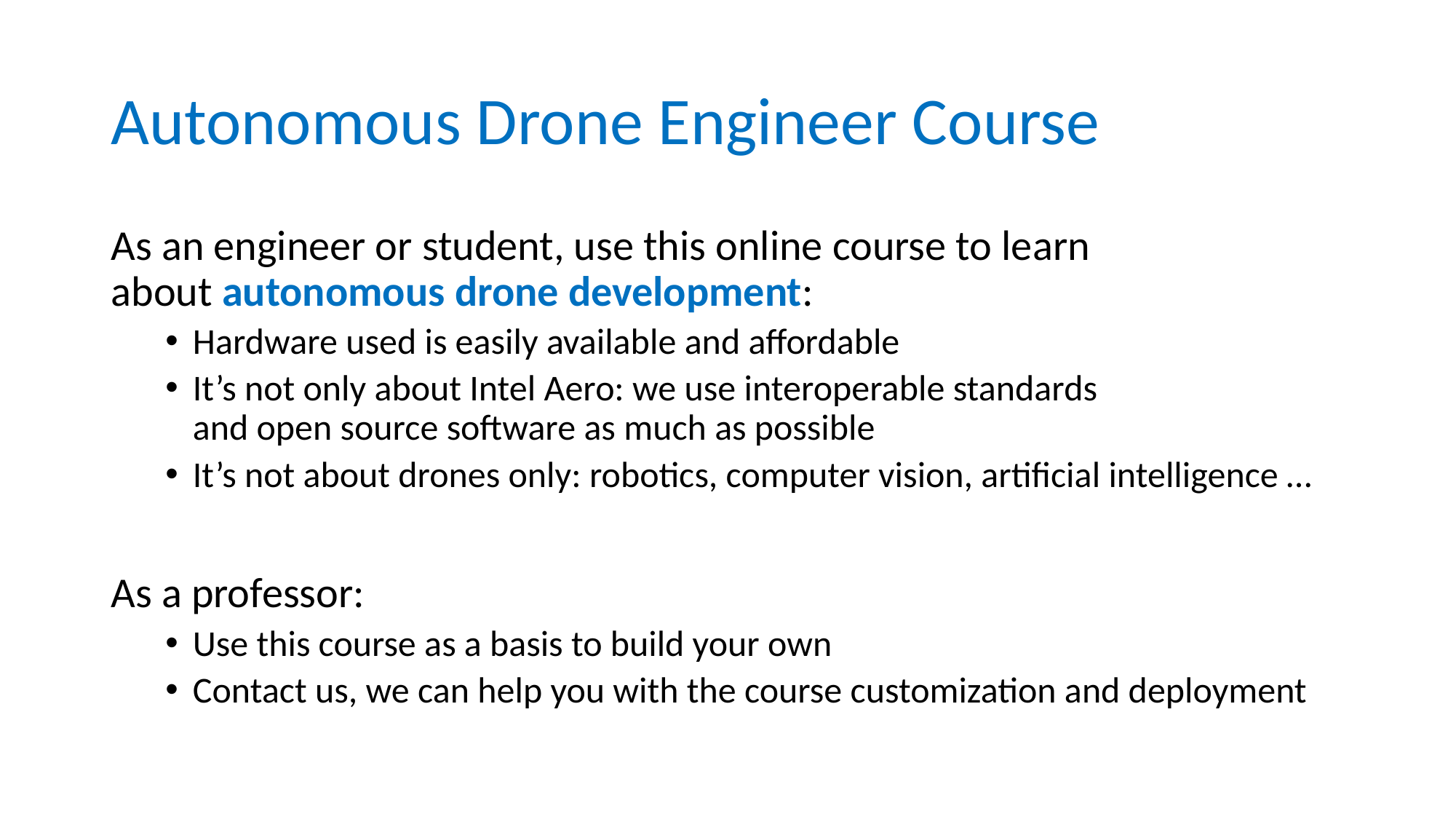

# Autonomous Drone Engineer Course
As an engineer or student, use this online course to learn
about autonomous drone development:
Hardware used is easily available and affordable
It’s not only about Intel Aero: we use interoperable standards
and open source software as much as possible
It’s not about drones only: robotics, computer vision, artificial intelligence …

As a professor:
Use this course as a basis to build your own
Contact us, we can help you with the course customization and deployment